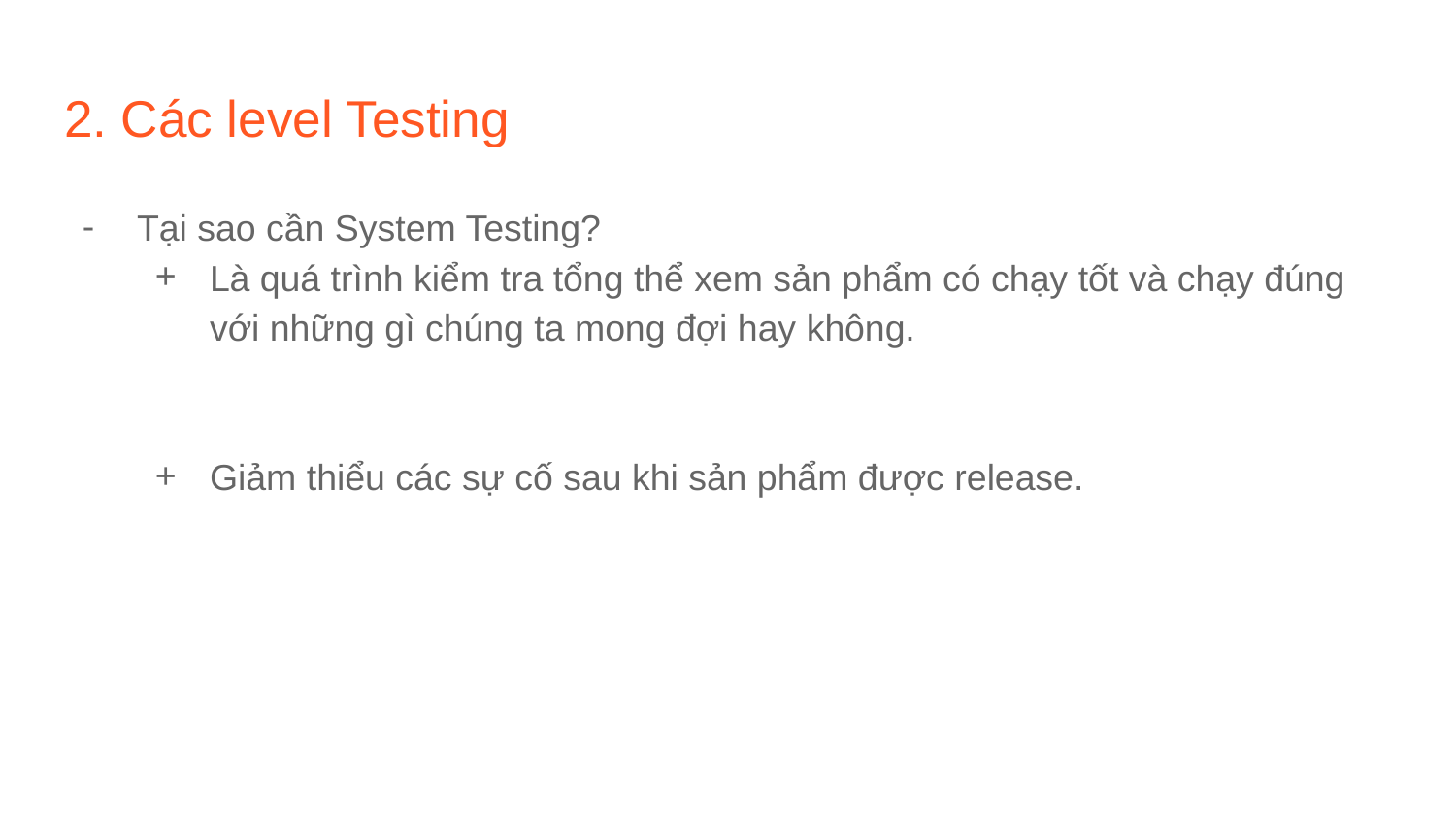

# 2. Các level Testing
Tại sao cần System Testing?
Là quá trình kiểm tra tổng thể xem sản phẩm có chạy tốt và chạy đúng với những gì chúng ta mong đợi hay không.

Giảm thiểu các sự cố sau khi sản phẩm được release.